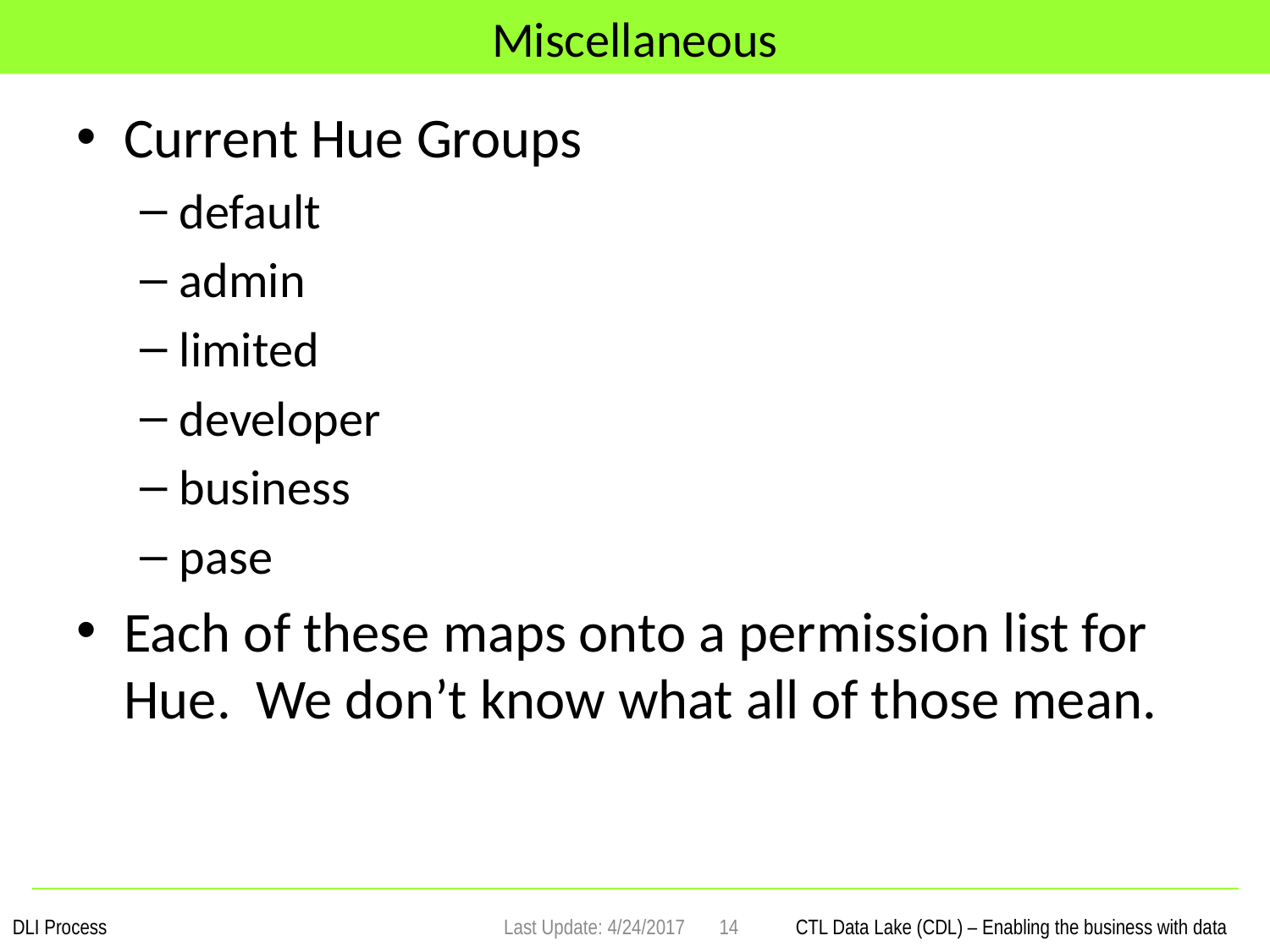

# Miscellaneous
Current Hue Groups
default
admin
limited
developer
business
pase
Each of these maps onto a permission list for Hue.  We don’t know what all of those mean.
Last Update: 4/24/2017
14